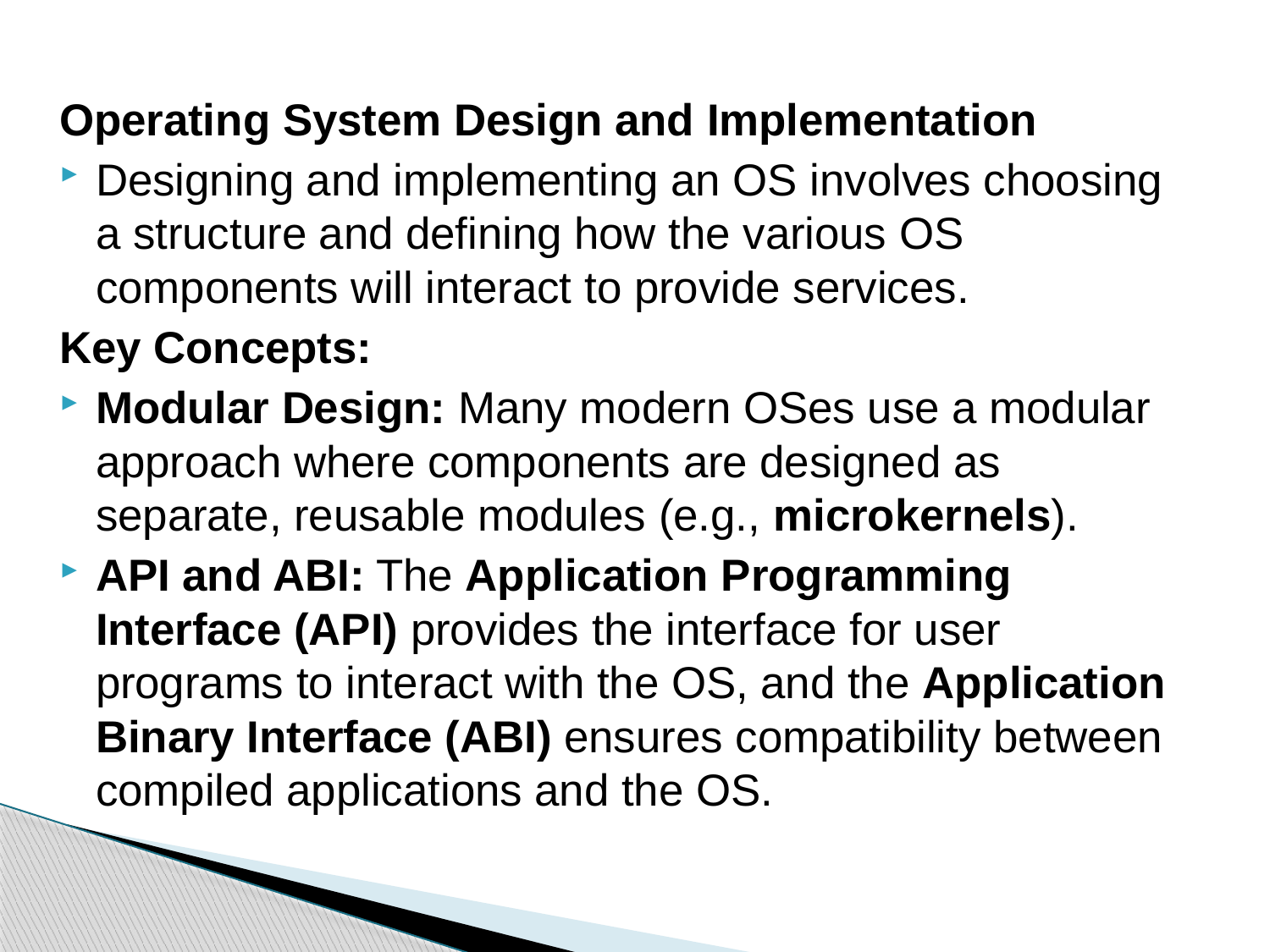

Operating System Design and Implementation
Designing and implementing an OS involves choosing a structure and defining how the various OS components will interact to provide services.
Key Concepts:
Modular Design: Many modern OSes use a modular approach where components are designed as separate, reusable modules (e.g., microkernels).
API and ABI: The Application Programming Interface (API) provides the interface for user programs to interact with the OS, and the Application Binary Interface (ABI) ensures compatibility between compiled applications and the OS.